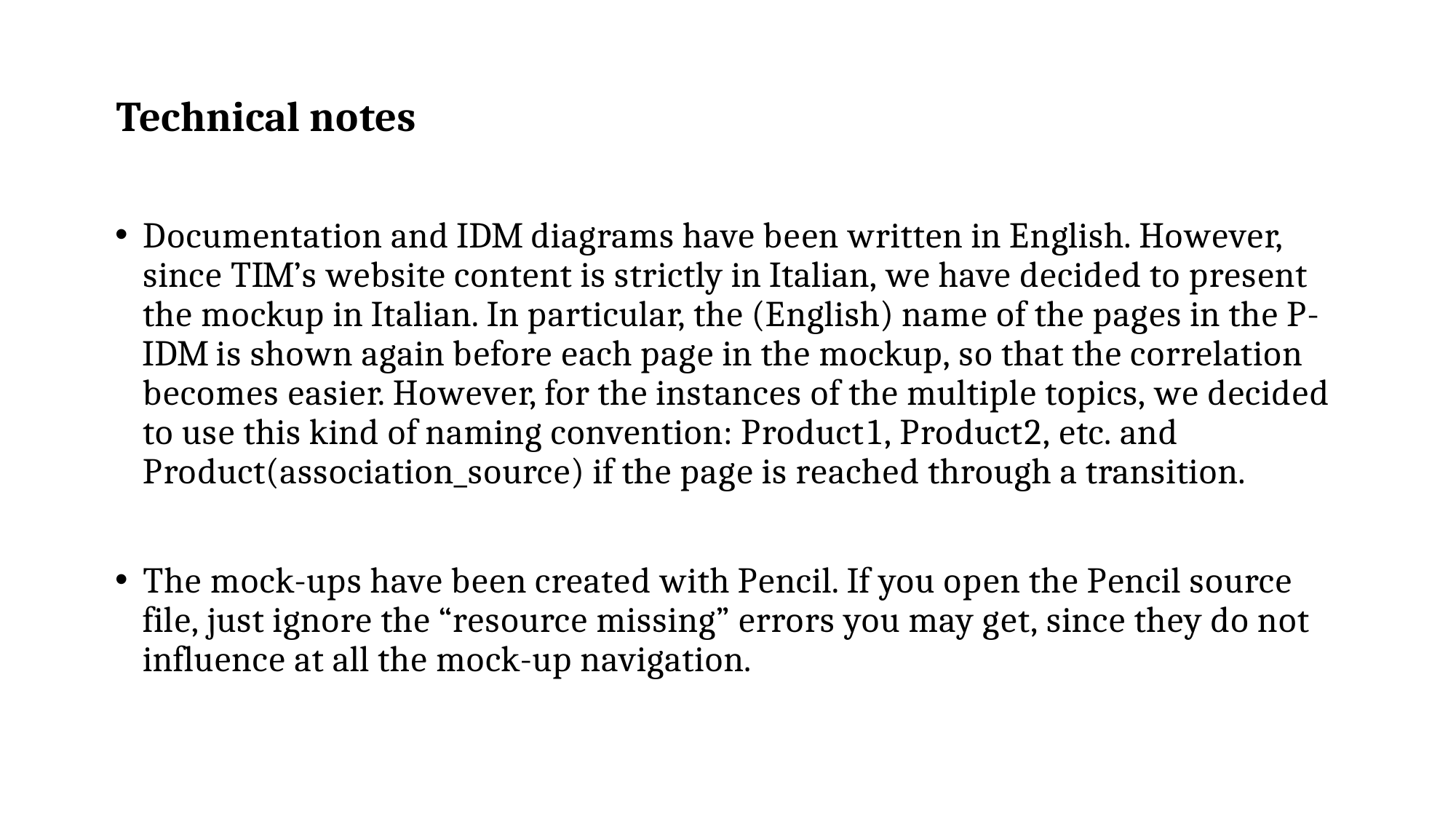

Technical notes

Documentation and IDM diagrams have been written in English. However, since TIM’s website content is strictly in Italian, we have decided to present the mockup in Italian. In particular, the (English) name of the pages in the P-IDM is shown again before each page in the mockup, so that the correlation becomes easier. However, for the instances of the multiple topics, we decided to use this kind of naming convention: Product1, Product2, etc. and Product(association_source) if the page is reached through a transition.

The mock-ups have been created with Pencil. If you open the Pencil source file, just ignore the “resource missing” errors you may get, since they do not influence at all the mock-up navigation.